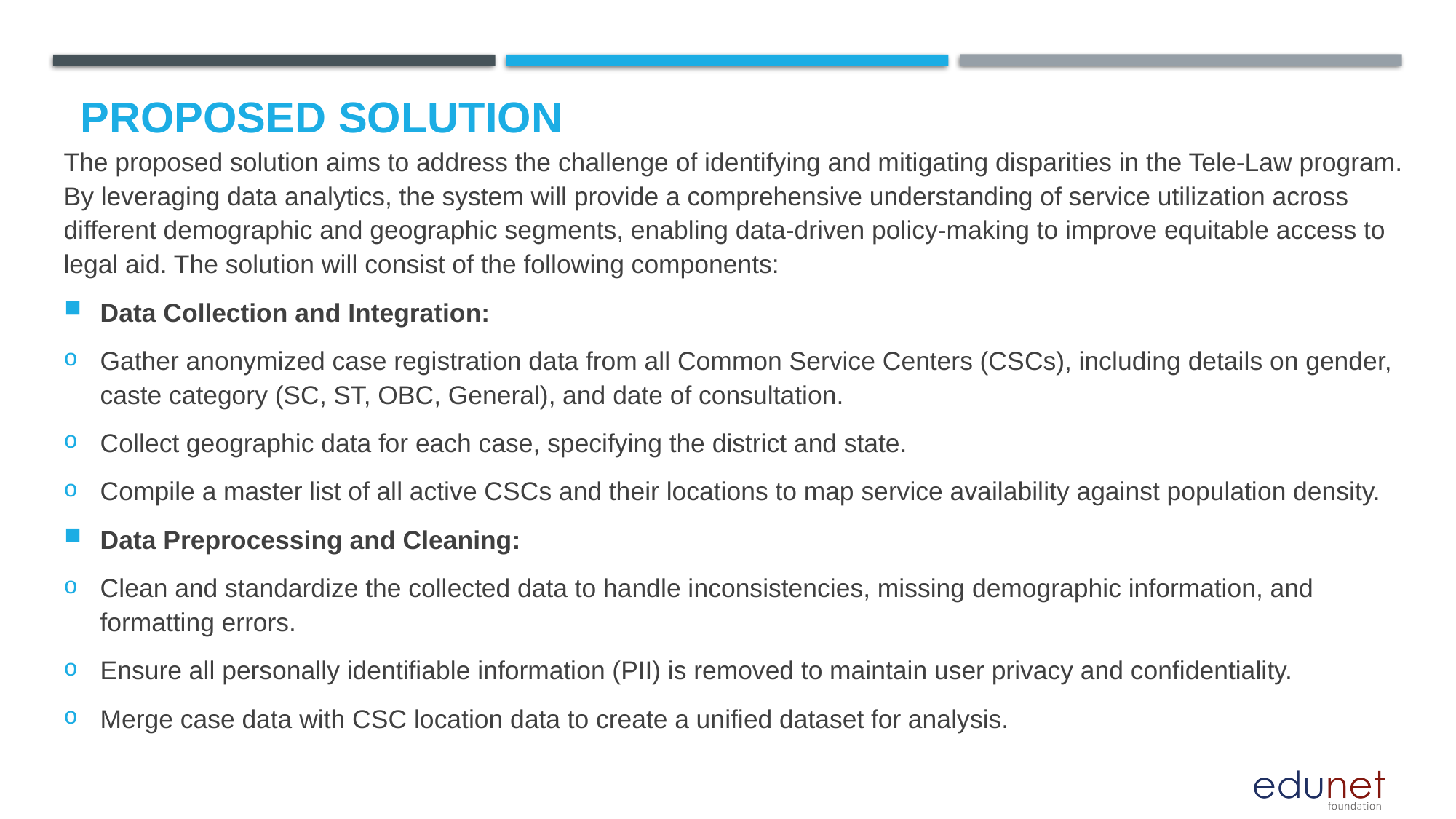

Gather anonymized case registration data from all Common Service Centers (CSCs), including details on gender, caste category (SC, ST, OBC, General), and date of consultation.

# Proposed Solution
The proposed solution aims to address the challenge of identifying and mitigating disparities in the Tele-Law program. By leveraging data analytics, the system will provide a comprehensive understanding of service utilization across different demographic and geographic segments, enabling data-driven policy-making to improve equitable access to legal aid. The solution will consist of the following components:
Data Collection and Integration:
Gather anonymized case registration data from all Common Service Centers (CSCs), including details on gender, caste category (SC, ST, OBC, General), and date of consultation.
Collect geographic data for each case, specifying the district and state.
Compile a master list of all active CSCs and their locations to map service availability against population density.
Data Preprocessing and Cleaning:
Clean and standardize the collected data to handle inconsistencies, missing demographic information, and formatting errors.
Ensure all personally identifiable information (PII) is removed to maintain user privacy and confidentiality.
Merge case data with CSC location data to create a unified dataset for analysis.